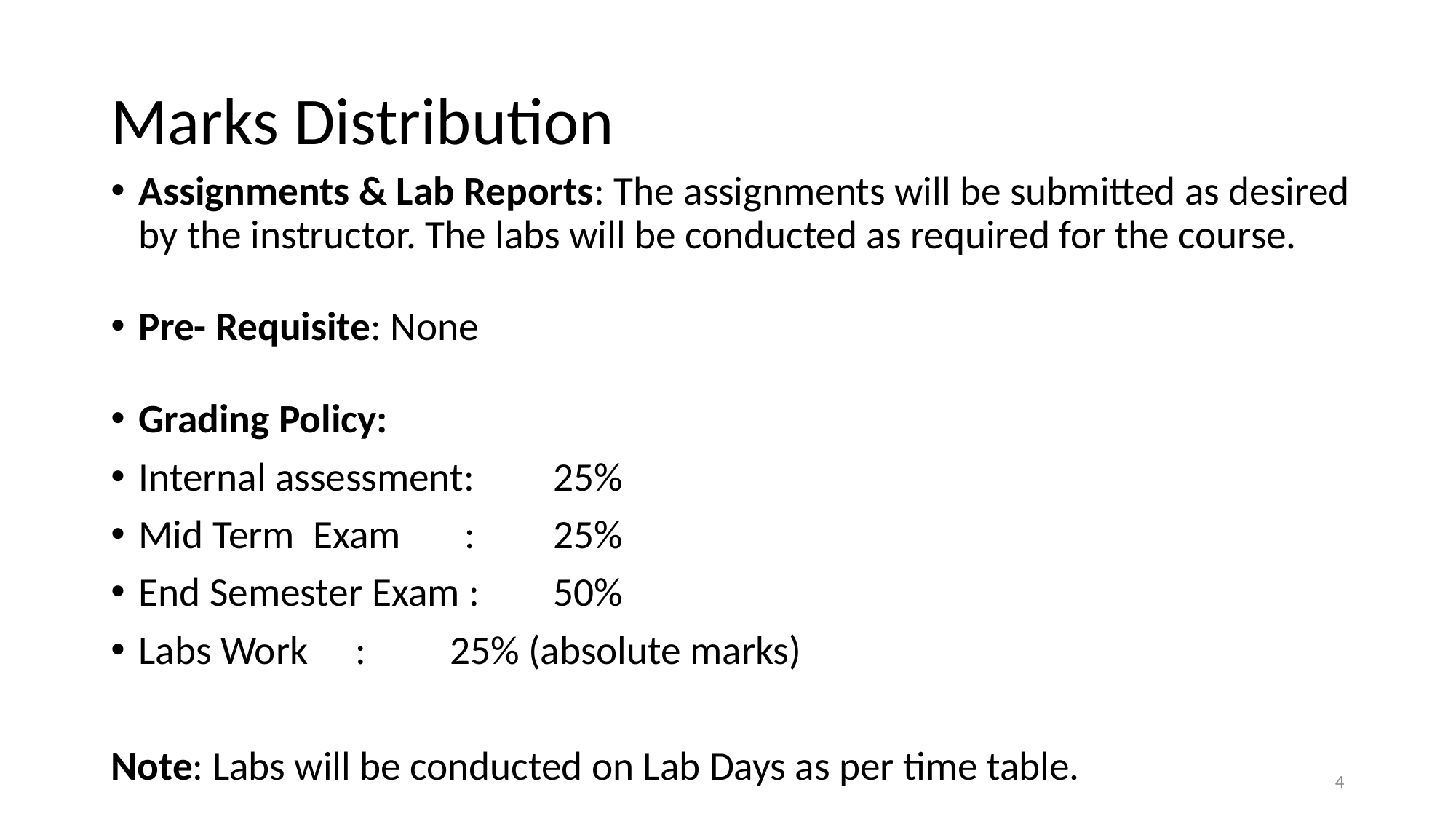

# Marks Distribution
Assignments & Lab Reports: The assignments will be submitted as desired by the instructor. The labs will be conducted as required for the course.

Pre- Requisite: None

Grading Policy:
Internal assessment:	25%
Mid Term  Exam       :	25%
End Semester Exam :	50%
Labs Work 		 :	25% (absolute marks)

Note: Labs will be conducted on Lab Days as per time table.

4